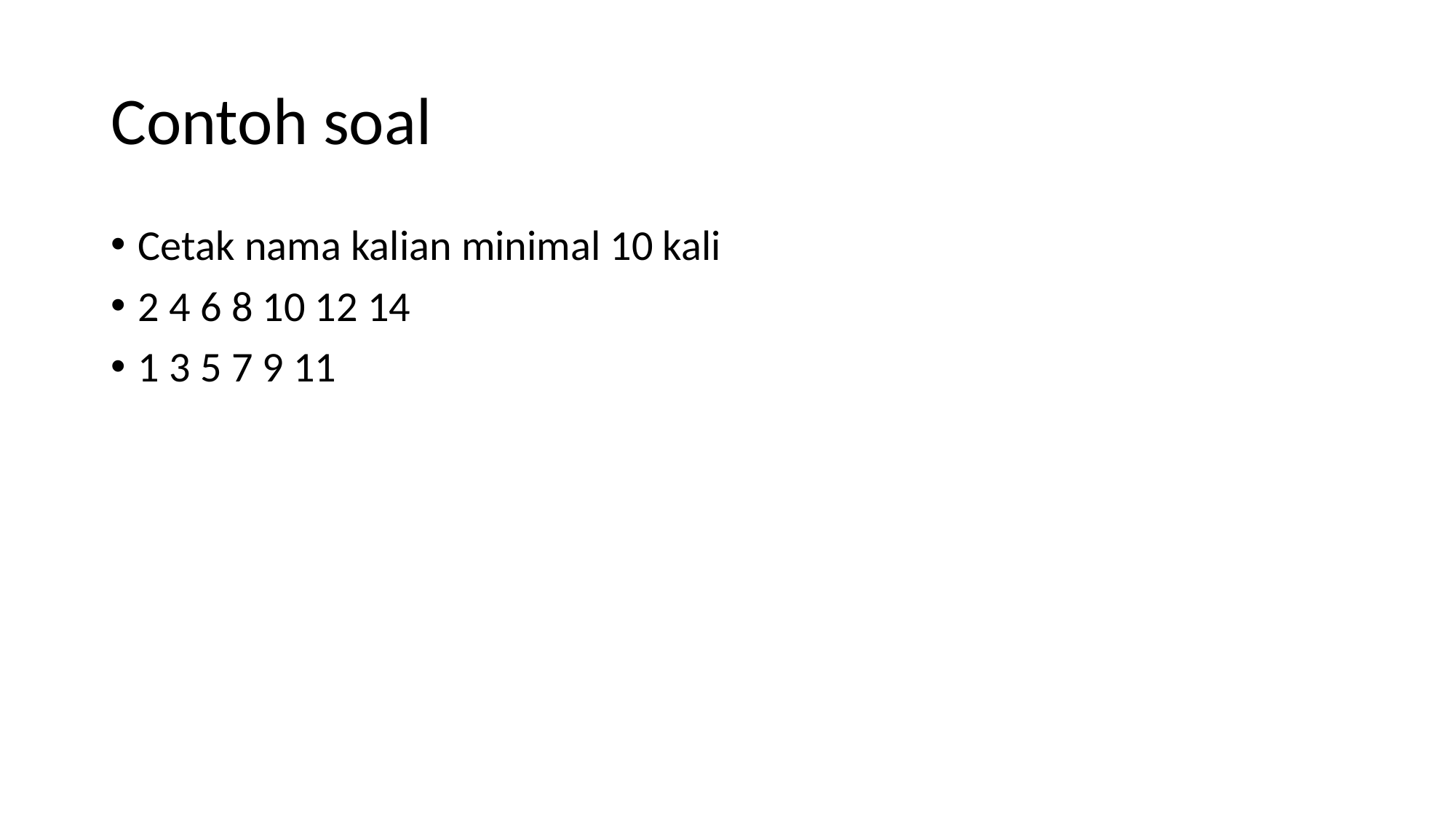

# Contoh soal
Cetak nama kalian minimal 10 kali
2 4 6 8 10 12 14
1 3 5 7 9 11